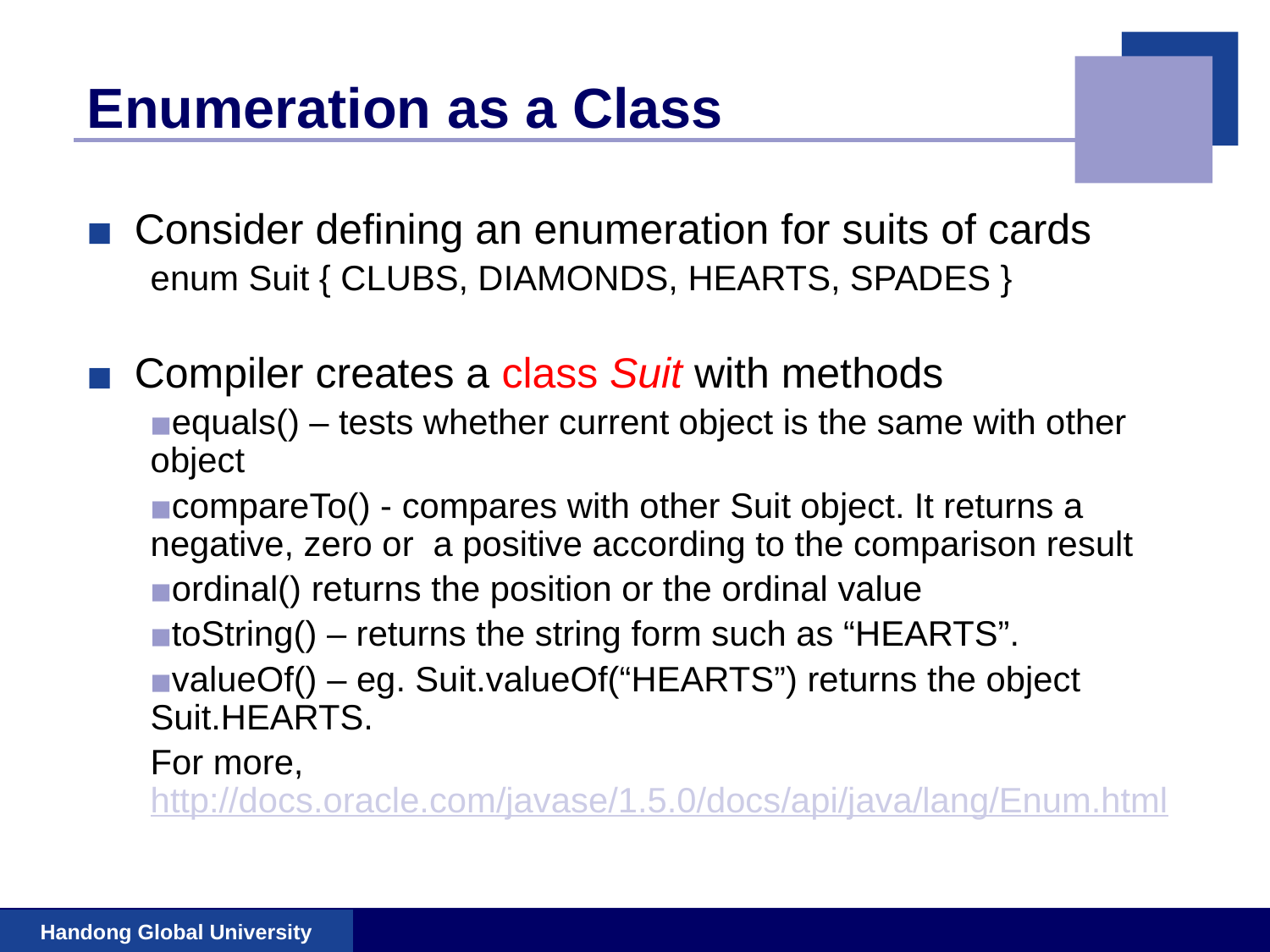

# Enumeration as a Class
Consider defining an enumeration for suits of cards
enum Suit { CLUBS, DIAMONDS, HEARTS, SPADES }

Compiler creates a class Suit with methods
equals() – tests whether current object is the same with other object
compareTo() - compares with other Suit object. It returns a negative, zero or  a positive according to the comparison result
ordinal() returns the position or the ordinal value
toString() – returns the string form such as “HEARTS”.
valueOf() – eg. Suit.valueOf(“HEARTS”) returns the object Suit.HEARTS.
For more, http://docs.oracle.com/javase/1.5.0/docs/api/java/lang/Enum.html